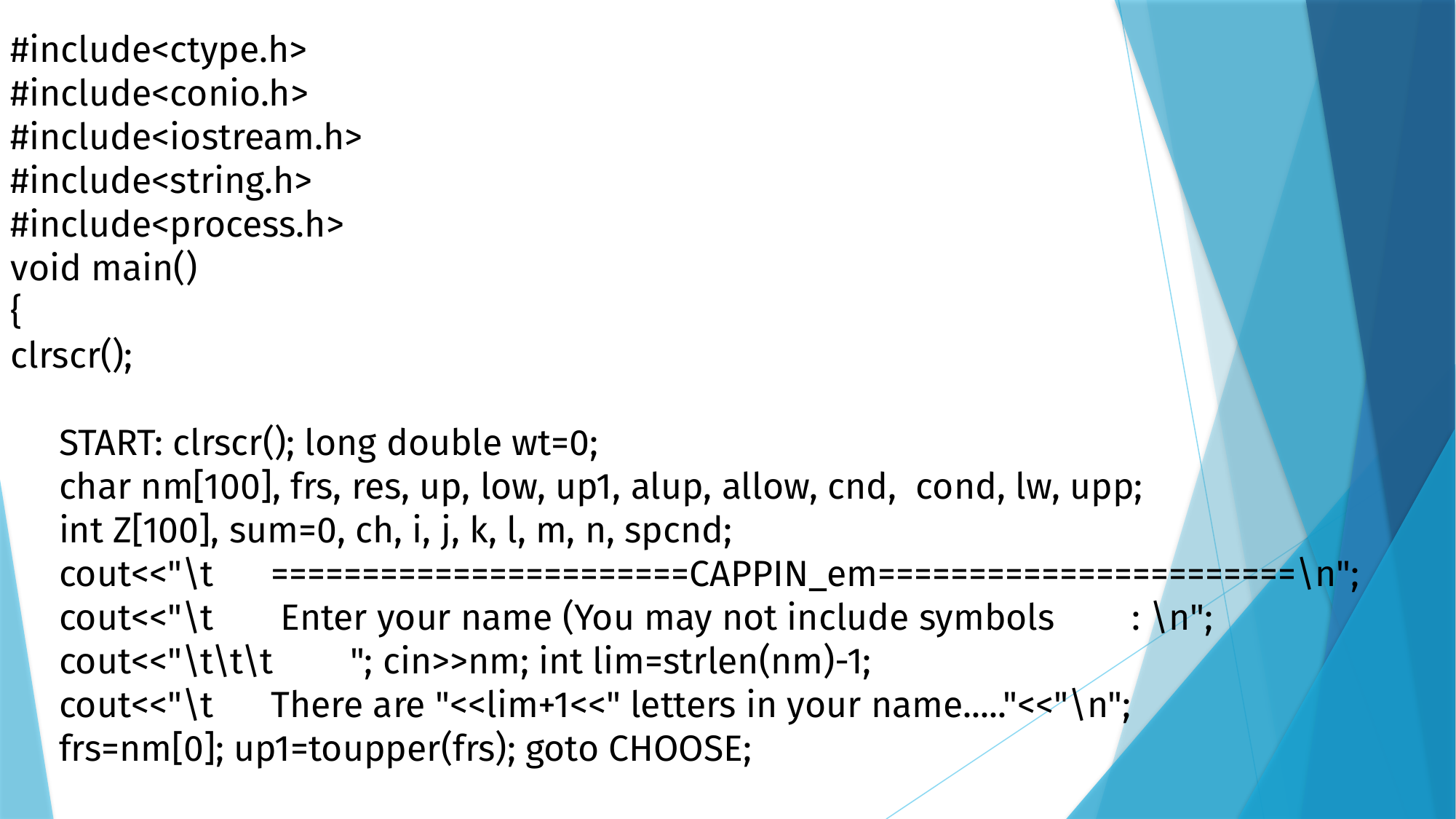

#include<ctype.h>
#include<conio.h>
#include<iostream.h>
#include<string.h>
#include<process.h>
void main()
{
clrscr();

     START: clrscr(); long double wt=0;
     char nm[100], frs, res, up, low, up1, alup, allow, cnd,  cond, lw, upp;
     int Z[100], sum=0, ch, i, j, k, l, m, n, spcnd;
     cout<<"\t      =======================CAPPIN_em=======================\n";
     cout<<"\t       Enter your name (You may not include symbols        : \n";
     cout<<"\t\t\t        "; cin>>nm; int lim=strlen(nm)-1;
     cout<<"\t      There are "<<lim+1<<" letters in your name....."<<"\n";
     frs=nm[0]; up1=toupper(frs); goto CHOOSE;